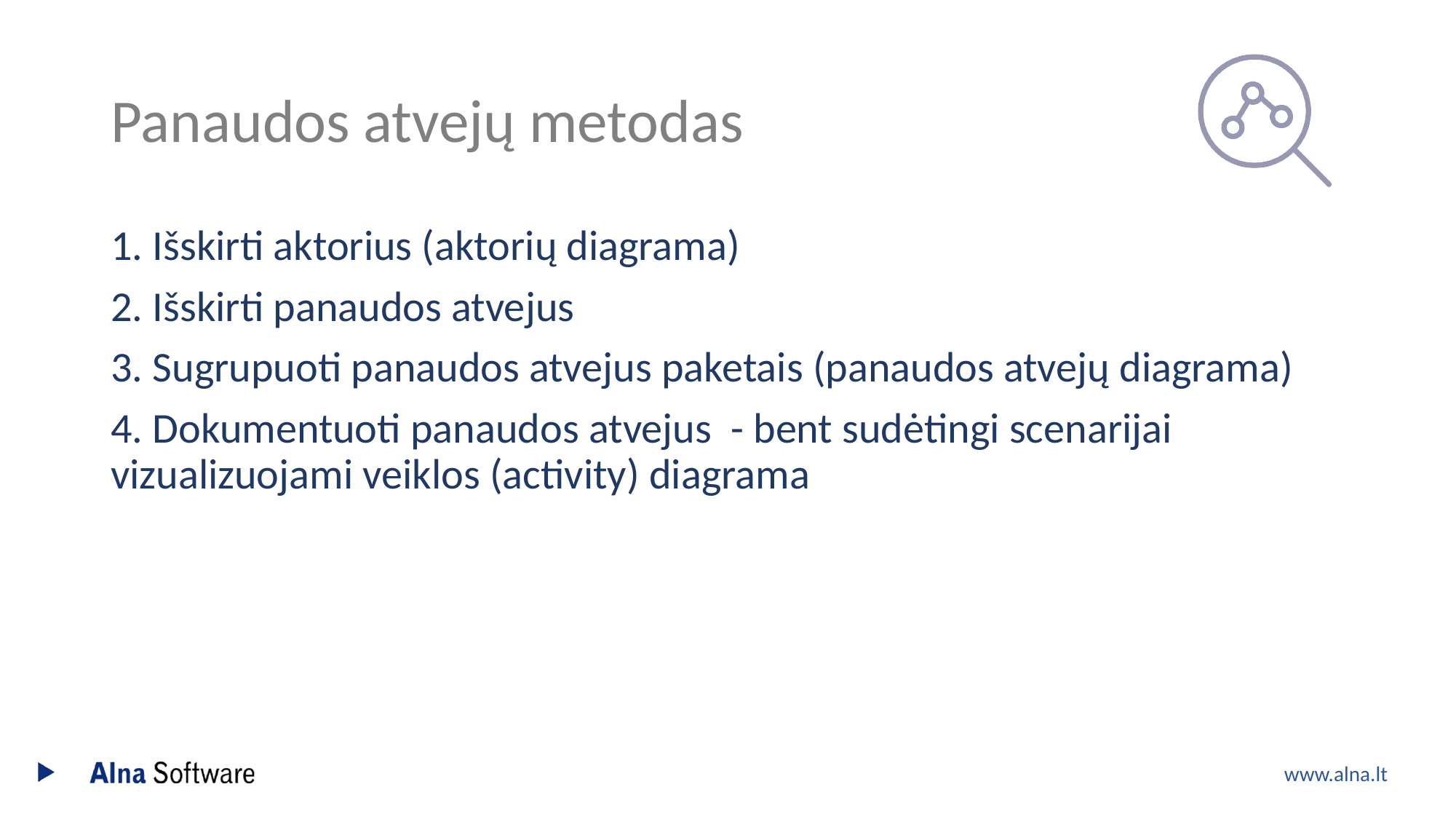

# Panaudos atvejų metodas
1. Išskirti aktorius (aktorių diagrama)
2. Išskirti panaudos atvejus
3. Sugrupuoti panaudos atvejus paketais (panaudos atvejų diagrama)
4. Dokumentuoti panaudos atvejus  - bent sudėtingi scenarijai vizualizuojami veiklos (activity) diagrama